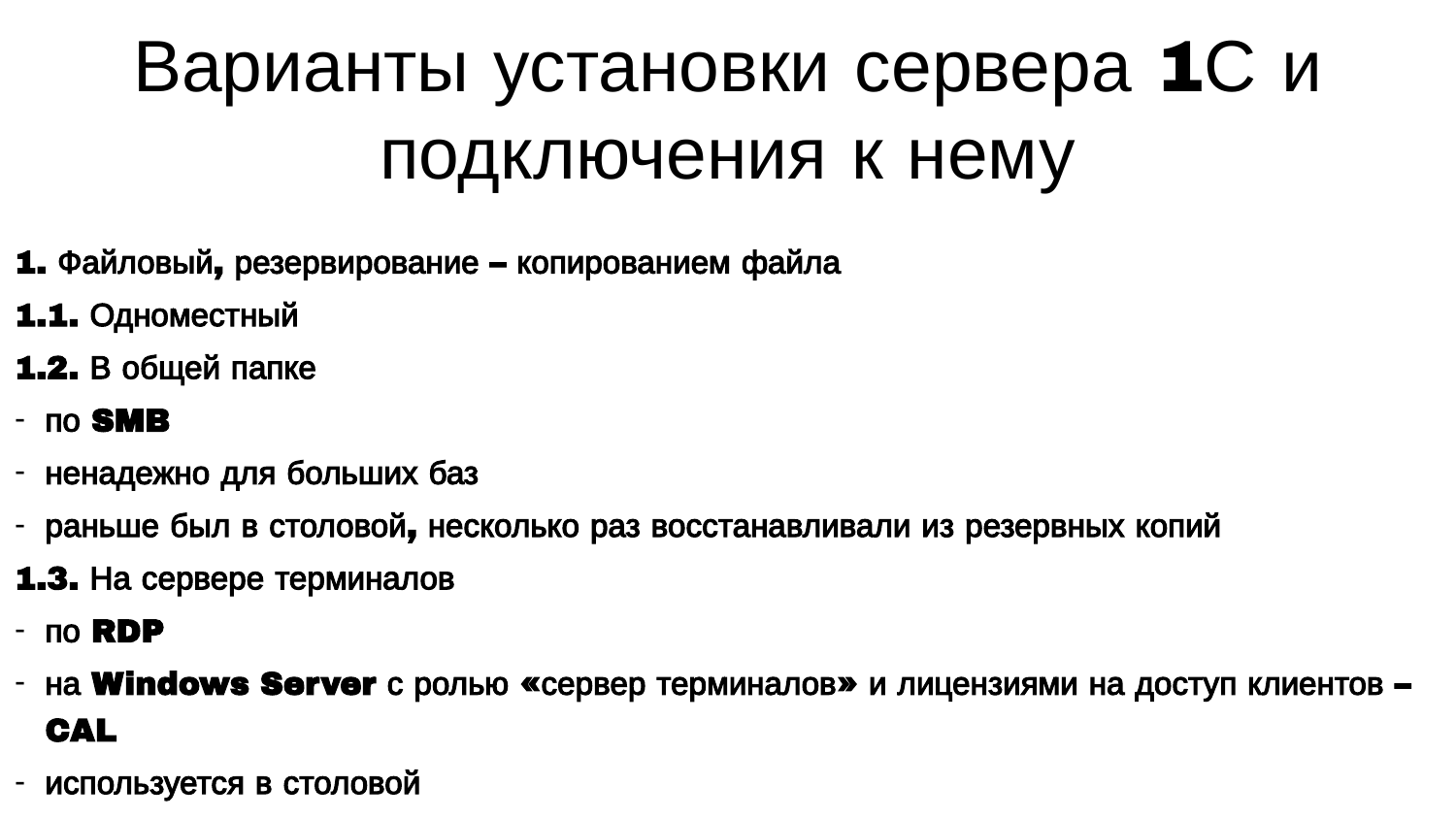

# Варианты установки сервера 1С и подключения к нему
1. Файловый, резервирование – копированием файла
1.1. Одноместный
1.2. В общей папке
по SMB
ненадежно для больших баз
раньше был в столовой, несколько раз восстанавливали из резервных копий
1.3. На сервере терминалов
по RDP
на Windows Server с ролью «сервер терминалов» и лицензиями на доступ клиентов – CAL
используется в столовой